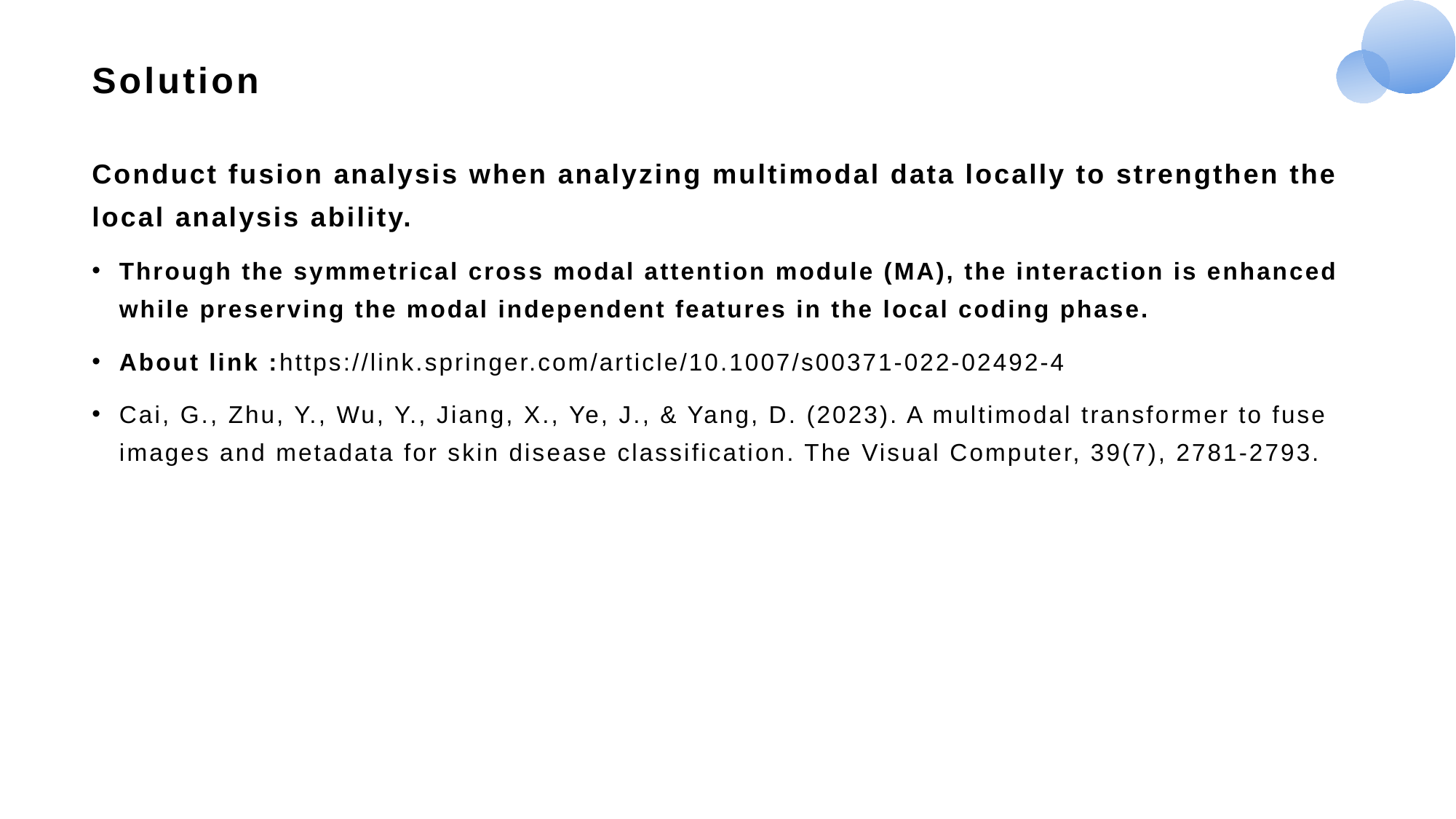

# Solution
Conduct fusion analysis when analyzing multimodal data locally to strengthen the local analysis ability.
Through the symmetrical cross modal attention module (MA), the interaction is enhanced while preserving the modal independent features in the local coding phase.
About link :https://link.springer.com/article/10.1007/s00371-022-02492-4
Cai, G., Zhu, Y., Wu, Y., Jiang, X., Ye, J., & Yang, D. (2023). A multimodal transformer to fuse images and metadata for skin disease classification. The Visual Computer, 39(7), 2781-2793.